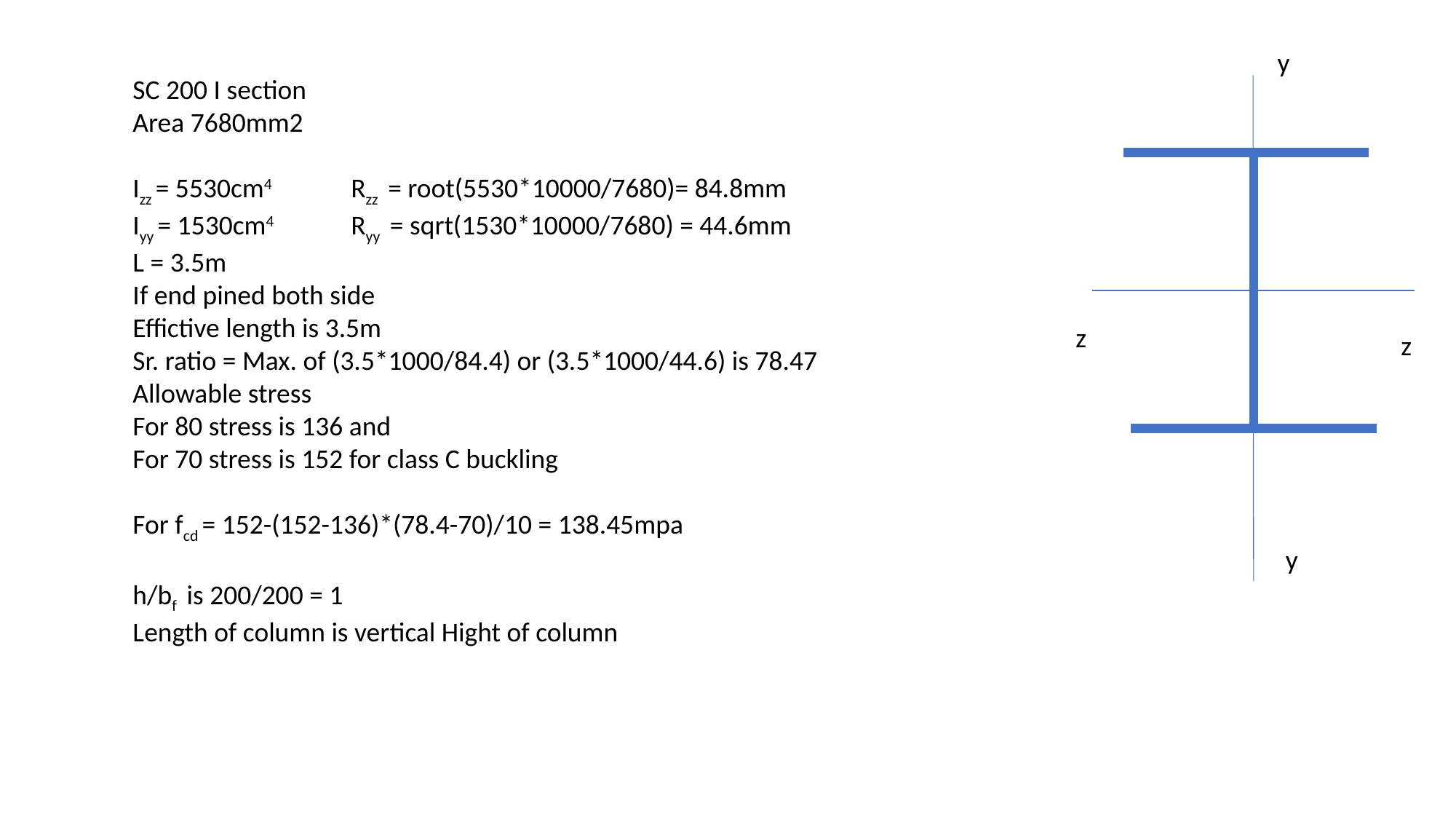

y
SC 200 I section
Area 7680mm2

Izz = 5530cm4    	Rzz  = root(5530*10000/7680)= 84.8mm
Iyy = 1530cm4  	Ryy  = sqrt(1530*10000/7680) = 44.6mm
L = 3.5m
If end pined both side
Effictive length is 3.5m
Sr. ratio = Max. of (3.5*1000/84.4) or (3.5*1000/44.6) is 78.47
Allowable stress
For 80 stress is 136 and
For 70 stress is 152 for class C buckling

For fcd = 152-(152-136)*(78.4-70)/10 = 138.45mpa

h/bf  is 200/200 = 1
Length of column is vertical Hight of column
z
z
y